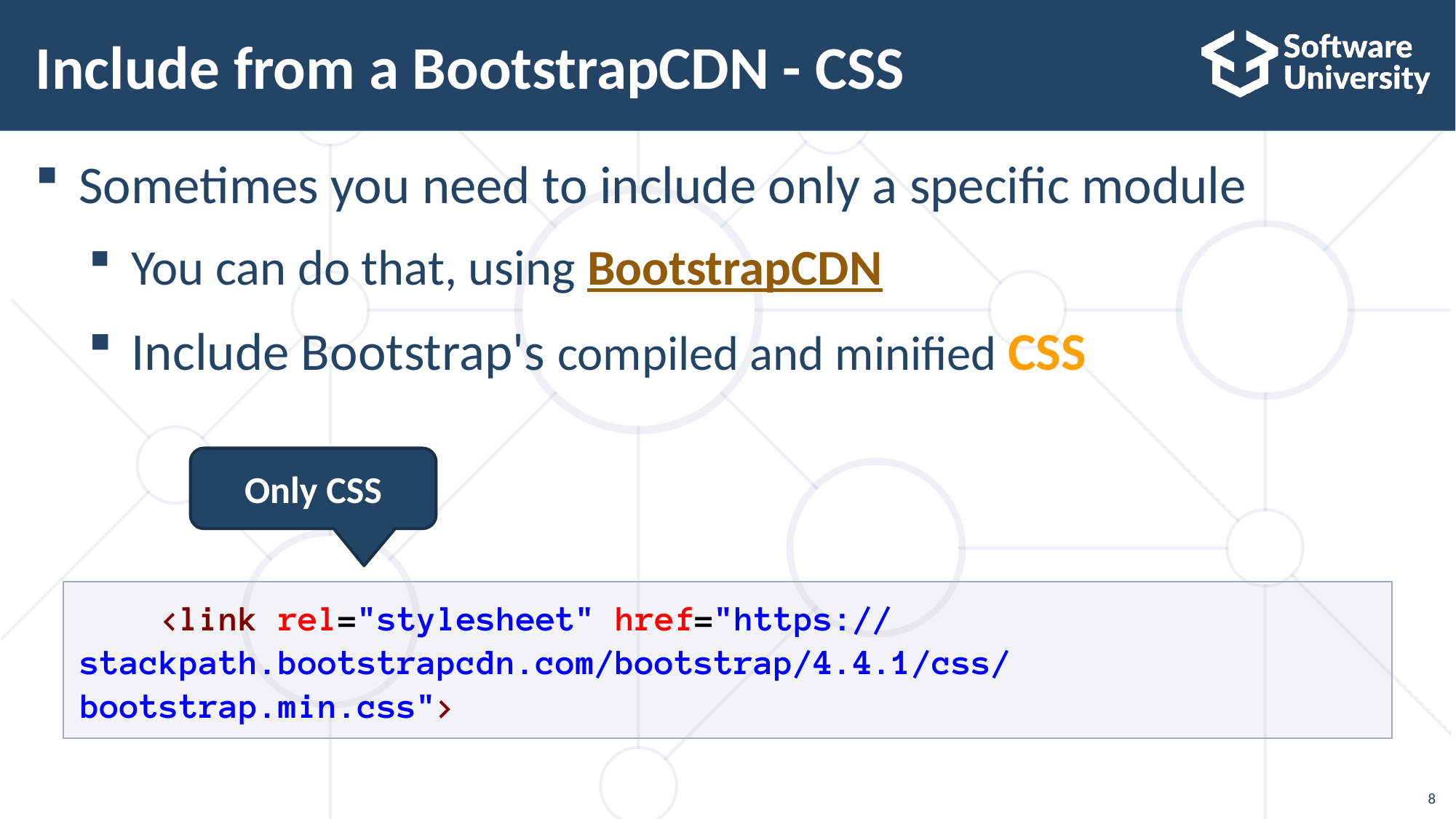

# Include from a BootstrapCDN - CSS
Sometimes you need to include only a specific module
You can do that, using BootstrapCDN
Include Bootstrap's compiled and minified CSS
Only CSS
    <link rel="stylesheet" href="https://stackpath.bootstrapcdn.com/bootstrap/4.4.1/css/bootstrap.min.css">
8